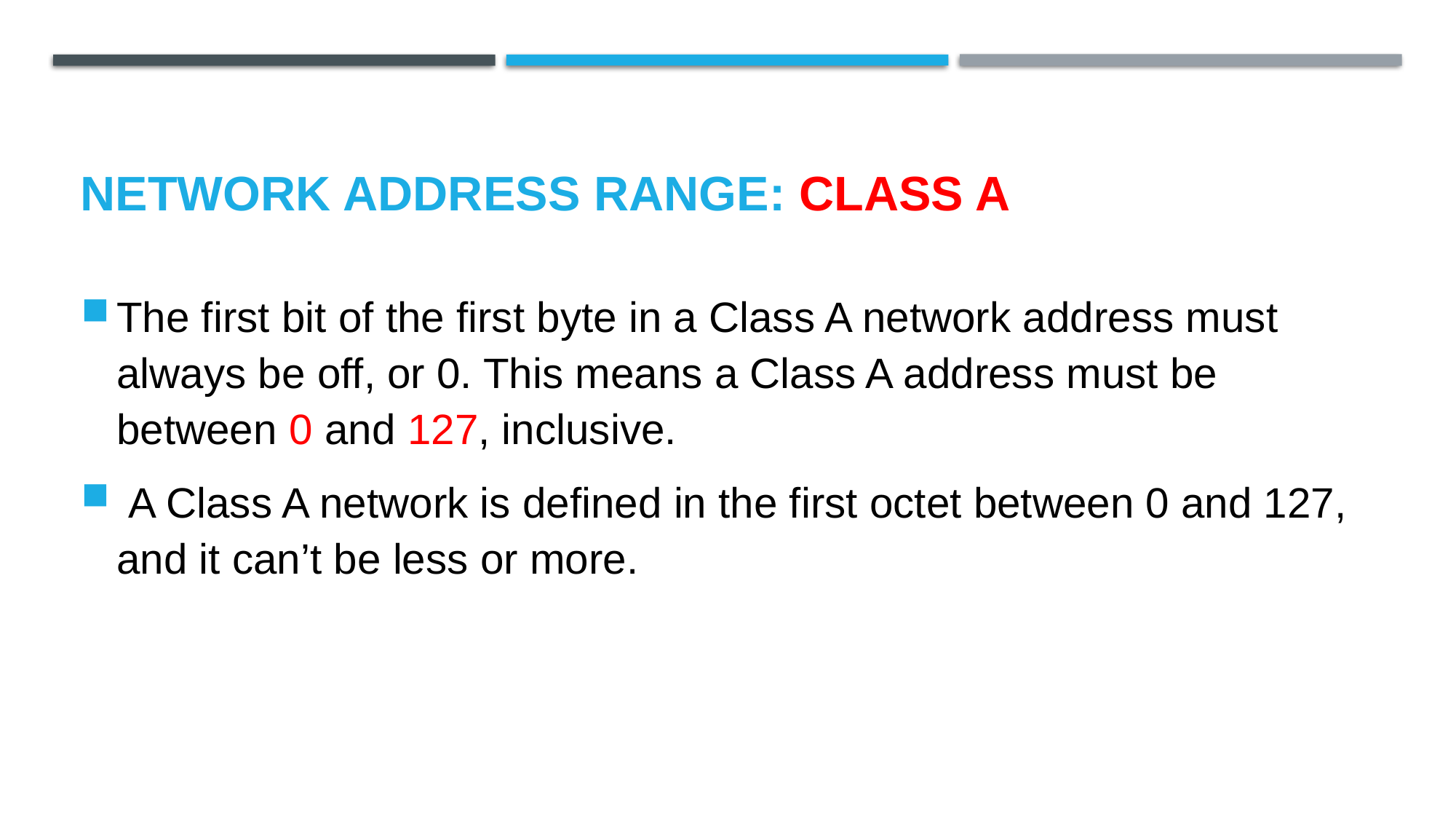

# Network Address Range: Class A
The first bit of the first byte in a Class A network address must always be off, or 0. This means a Class A address must be between 0 and 127, inclusive.
 A Class A network is defined in the first octet between 0 and 127, and it can’t be less or more.